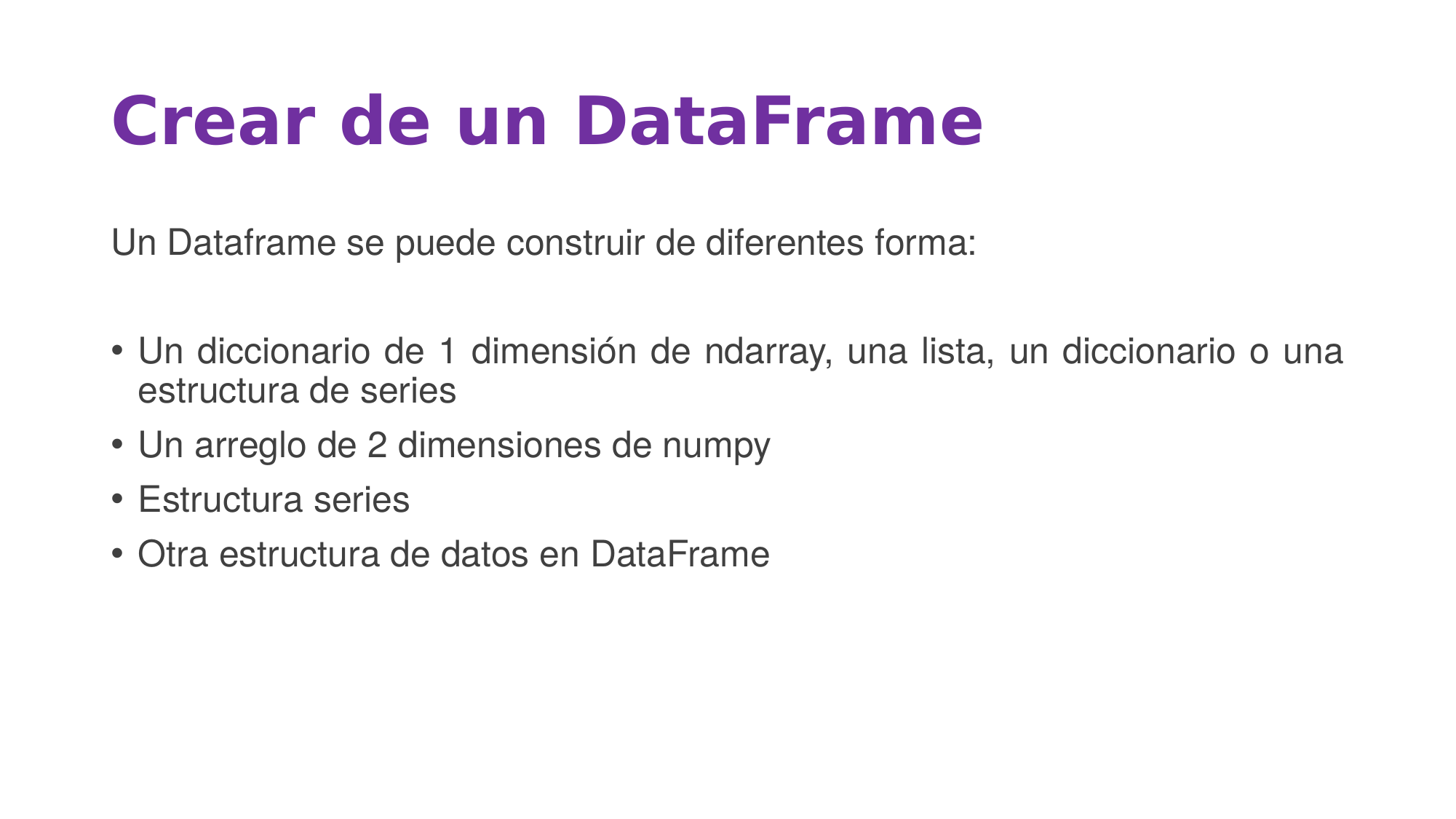

# Crear de un DataFrame
Un Dataframe se puede construir de diferentes forma:

Un diccionario de 1 dimensión de ndarray, una lista, un diccionario o una estructura de series
Un arreglo de 2 dimensiones de numpy
Estructura series
Otra estructura de datos en DataFrame